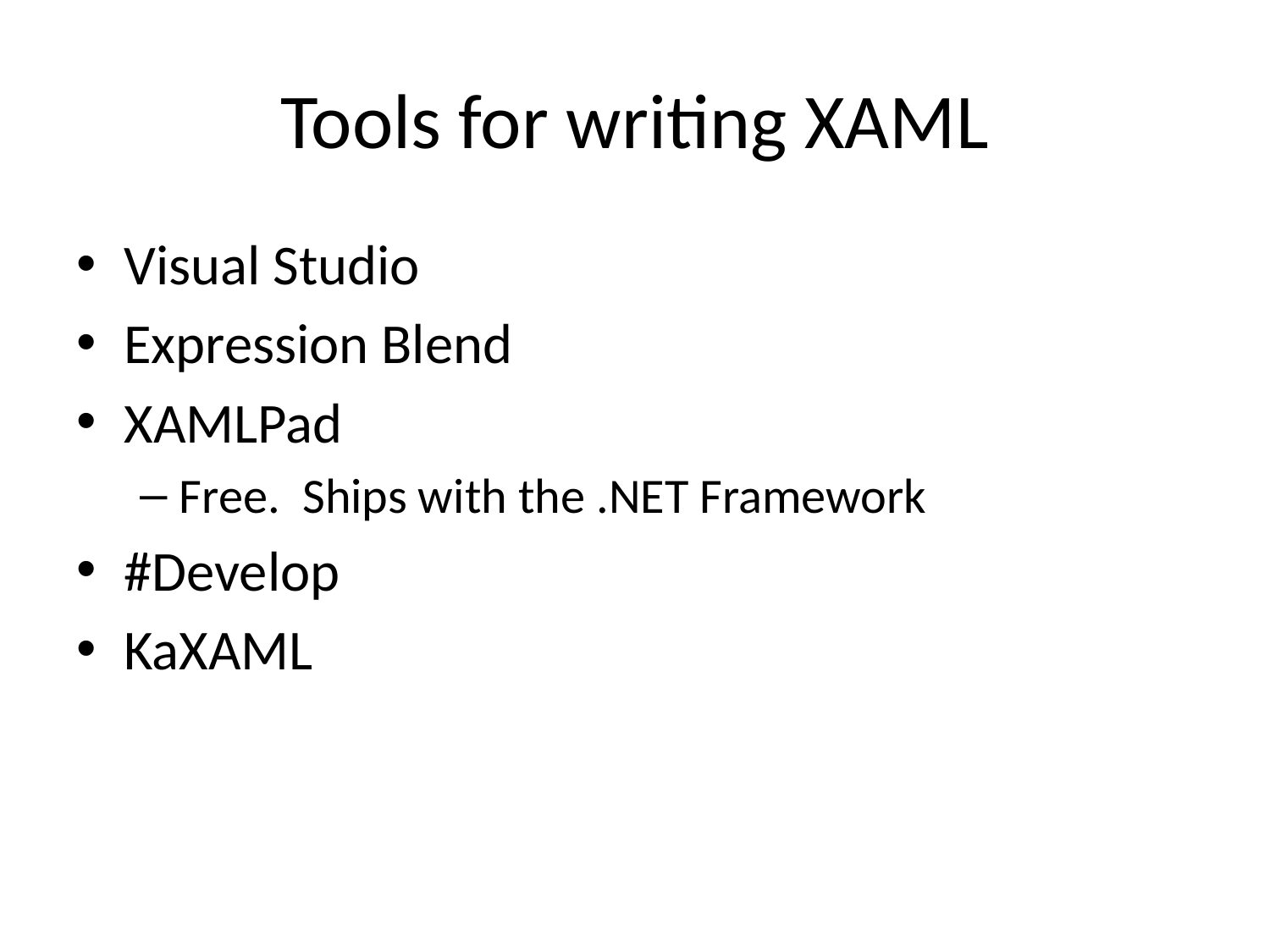

# Tools for writing XAML
Visual Studio
Expression Blend
XAMLPad
Free.  Ships with the .NET Framework
#Develop
KaXAML